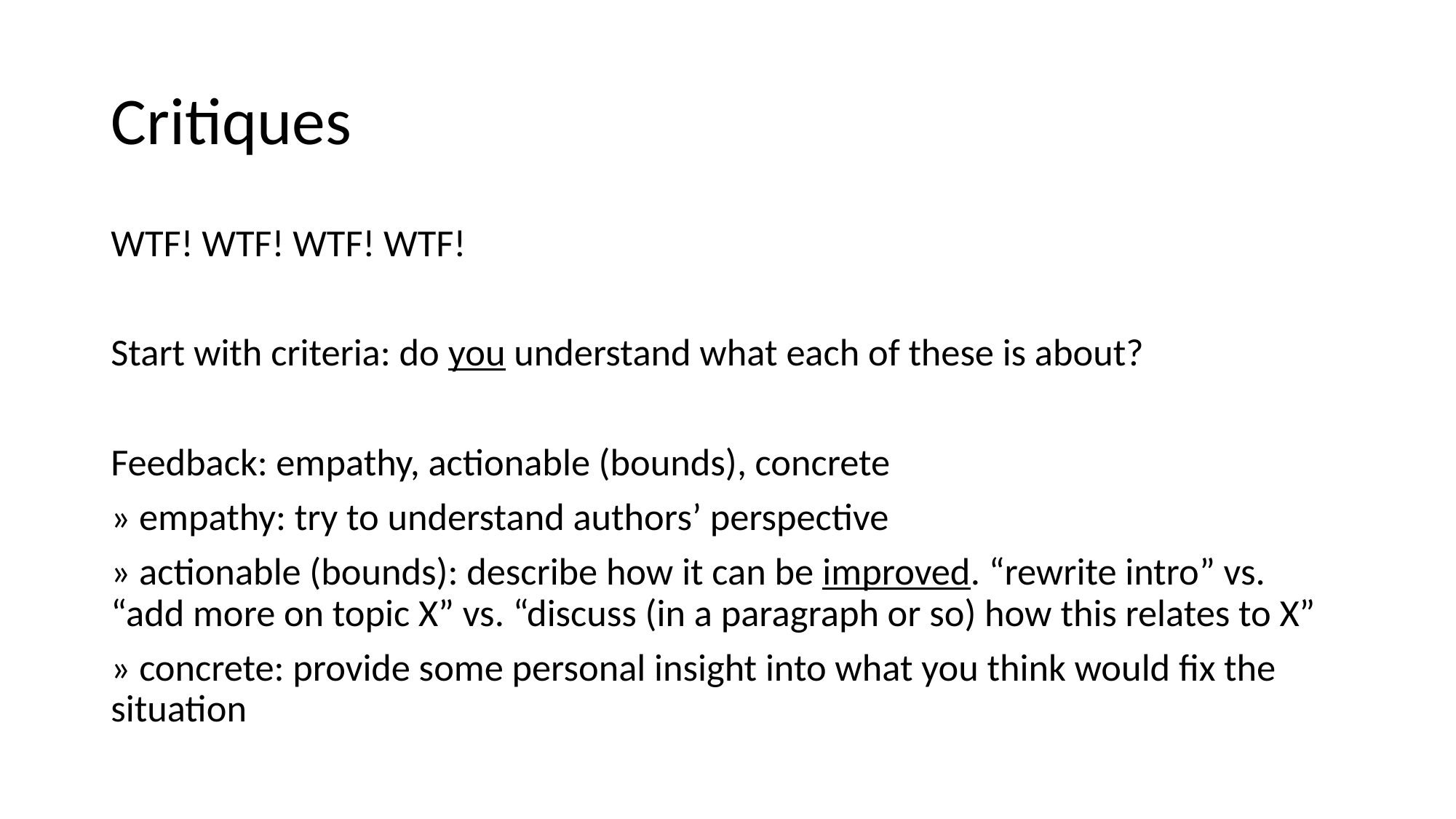

# Critiques
WTF! WTF! WTF! WTF!

Start with criteria: do you understand what each of these is about?

Feedback: empathy, actionable (bounds), concrete
» empathy: try to understand authors’ perspective
» actionable (bounds): describe how it can be improved. “rewrite intro” vs. “add more on topic X” vs. “discuss (in a paragraph or so) how this relates to X”
» concrete: provide some personal insight into what you think would fix the situation